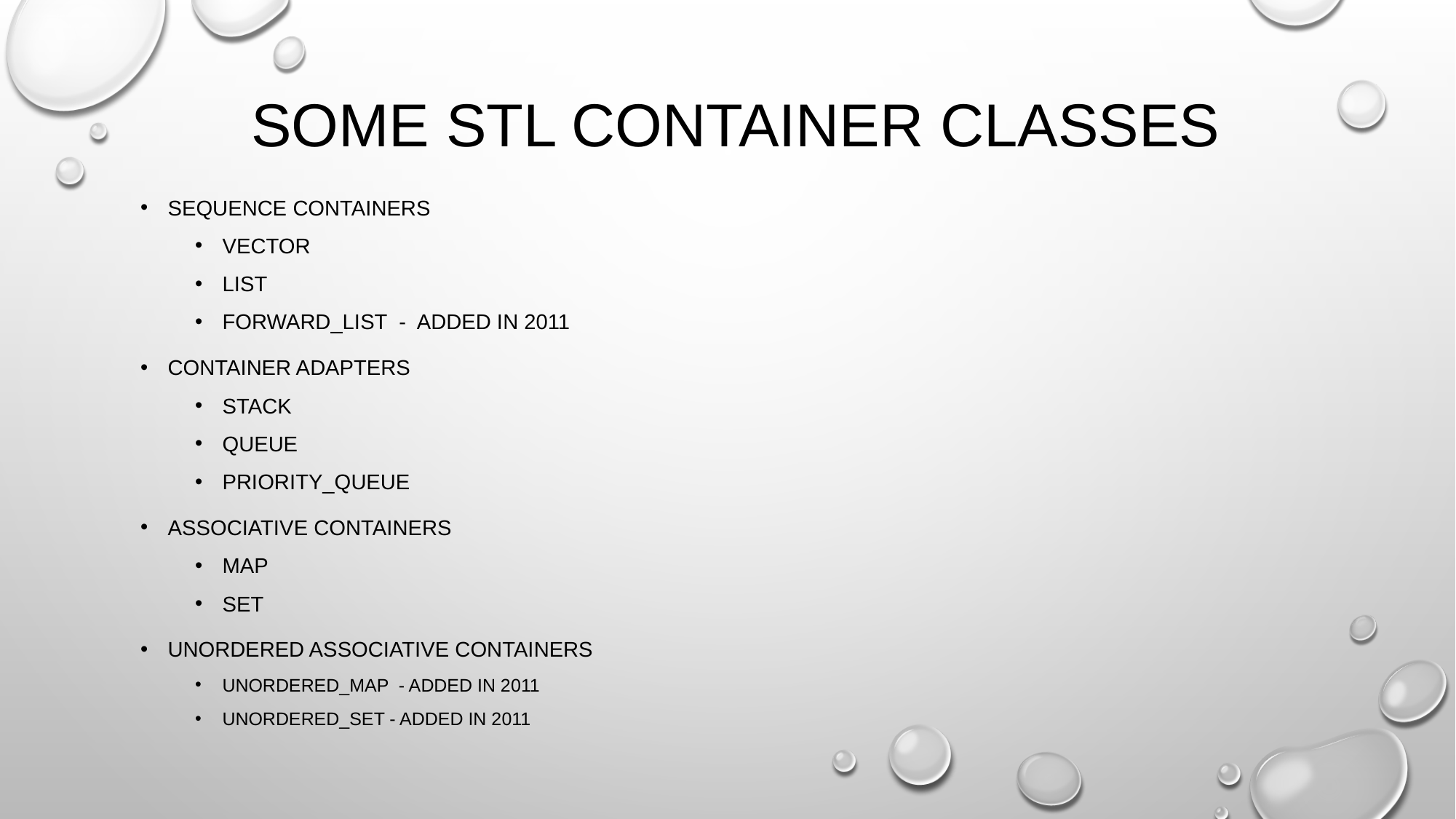

# Some Stl container classes
Sequence containers
Vector
List
Forward_list  -  added in 2011
Container adapters
Stack
Queue
PRIORITy_queue
Associative containers
Map
Set
Unordered associative containers
Unordered_map  - added in 2011
Unordered_set - added in 2011